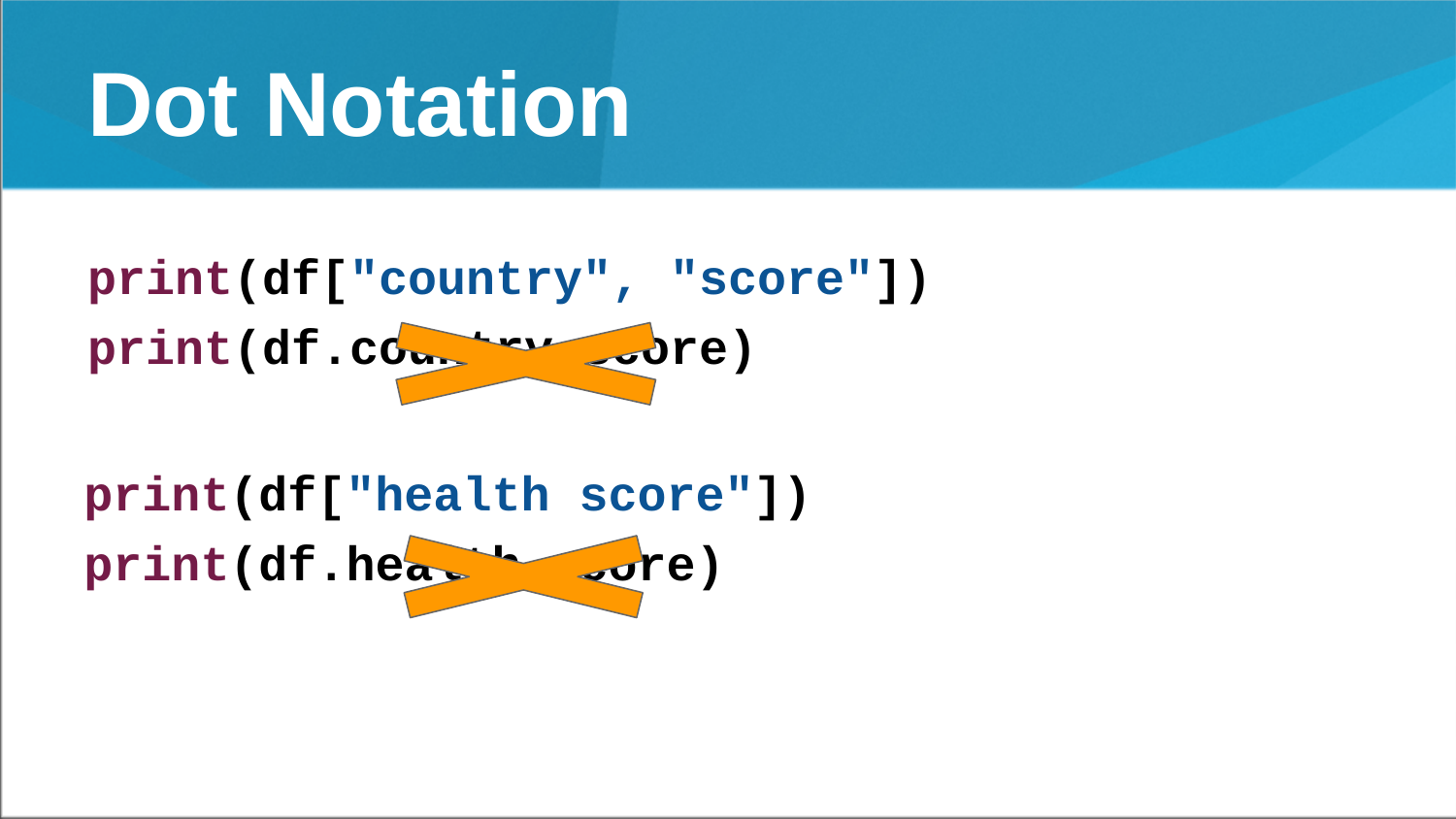

# Dot Notation
print(df["country", "score"])
print(df.country.score)

print(df["health score"])
print(df.health_score)